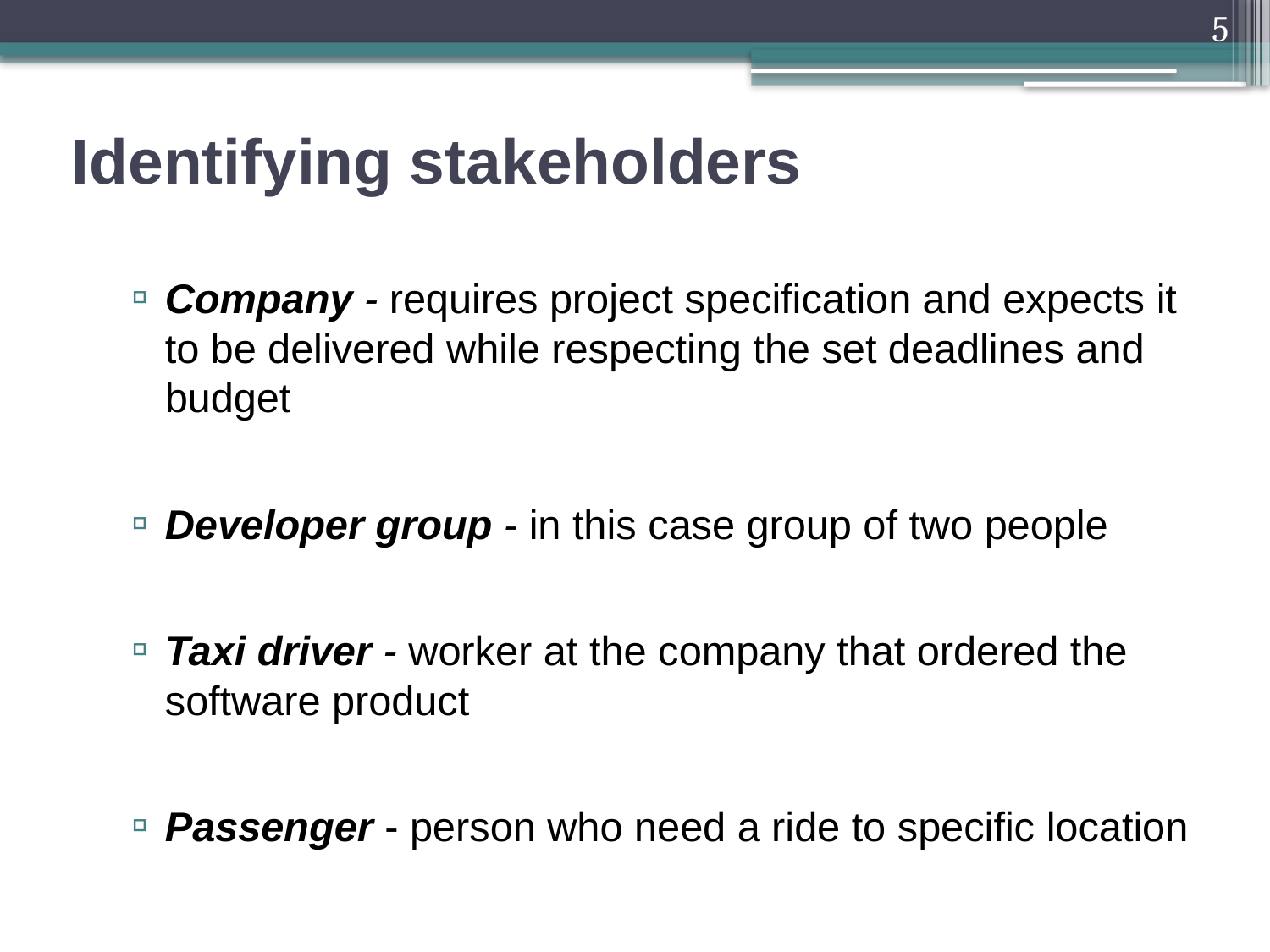

5
# Identifying stakeholders

Company - requires project specification and expects it to be delivered while respecting the set deadlines and budget

Developer group - in this case group of two people

Taxi driver - worker at the company that ordered the software product

Passenger - person who need a ride to specific location